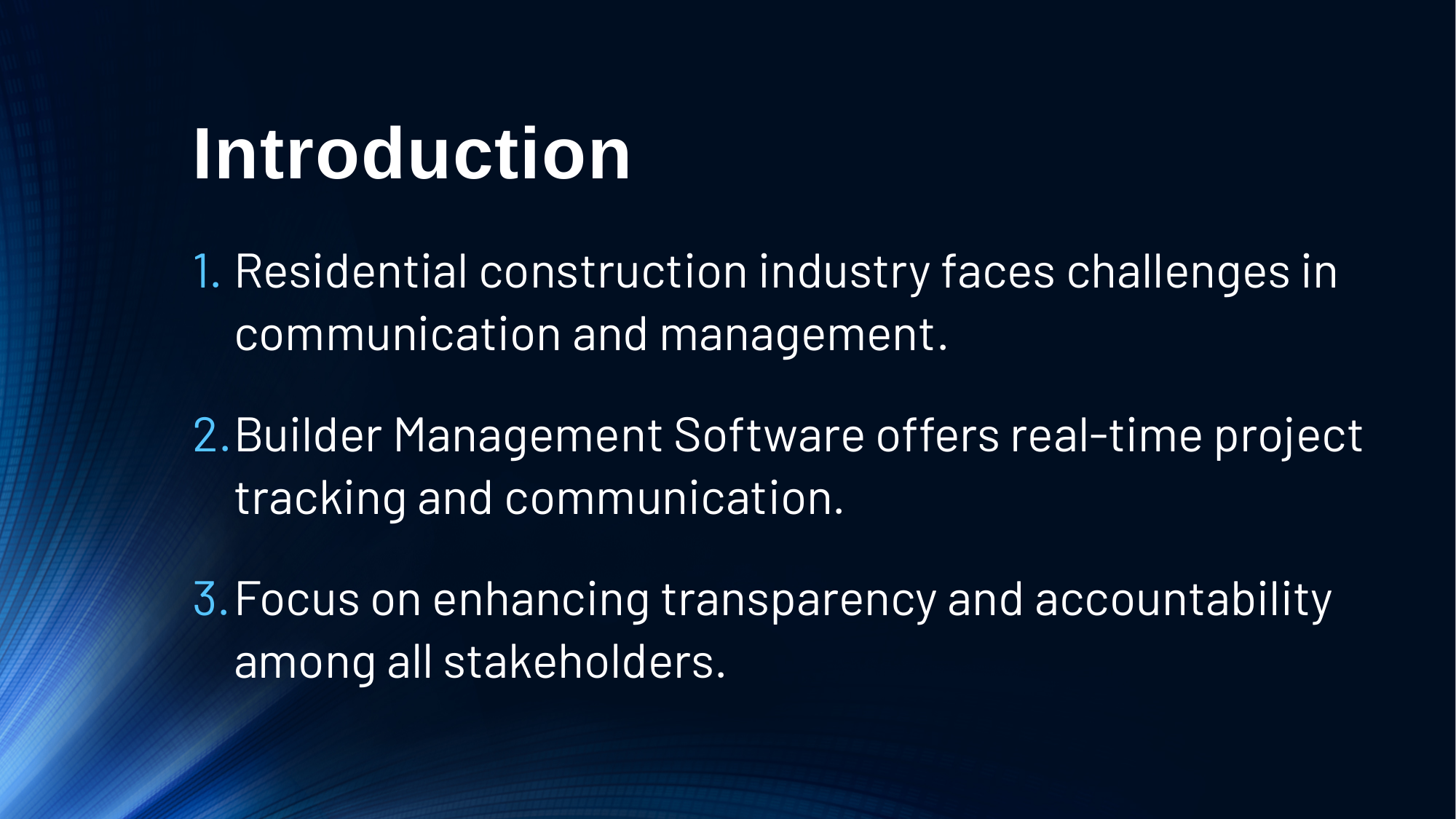

# Introduction
Residential construction industry faces challenges in communication and management.
Builder Management Software offers real-time project tracking and communication.
Focus on enhancing transparency and accountability among all stakeholders.